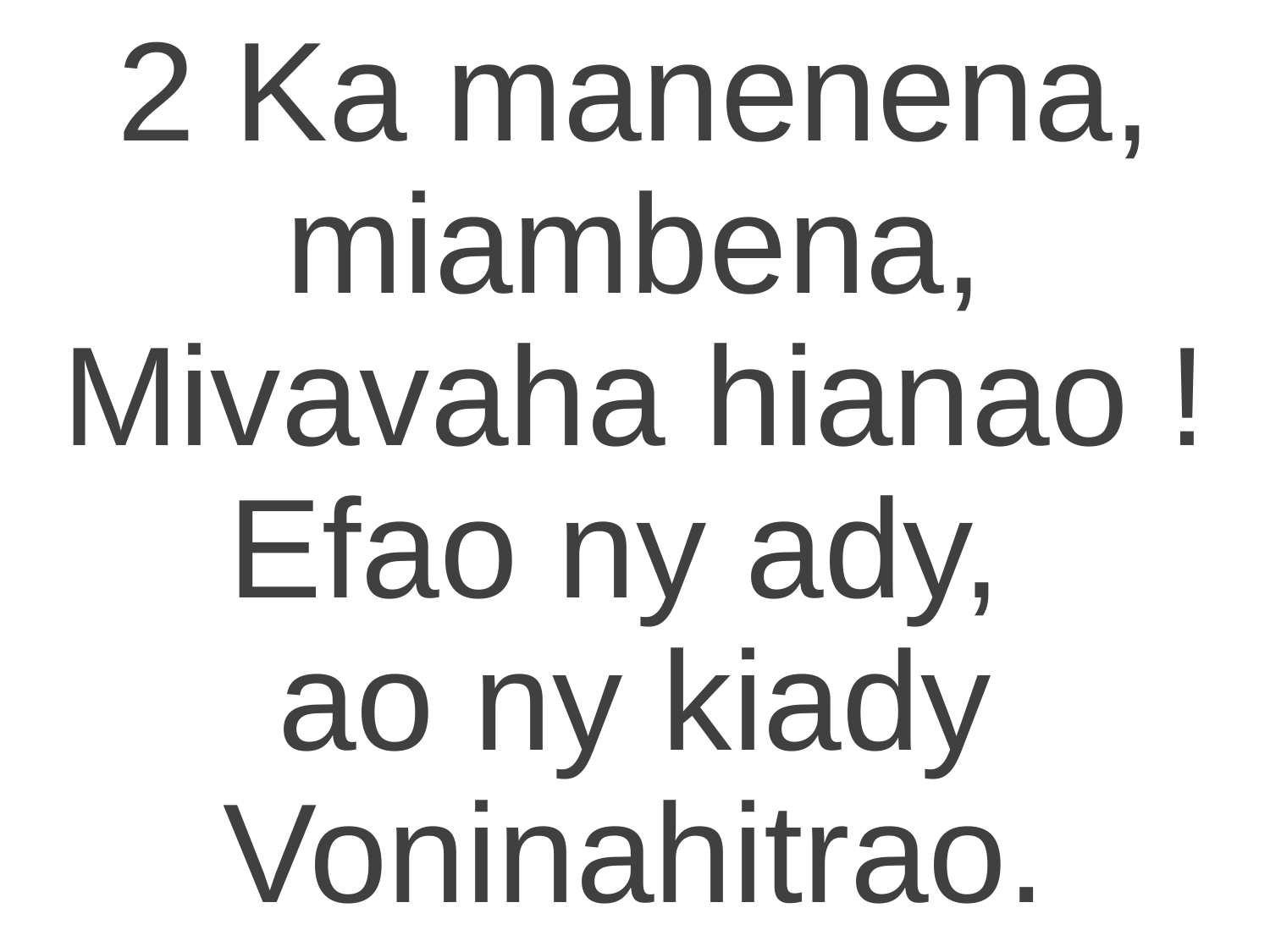

2 Ka manenena, miambena,
Mivavaha hianao !
Efao ny ady,
ao ny kiady
Voninahitrao.